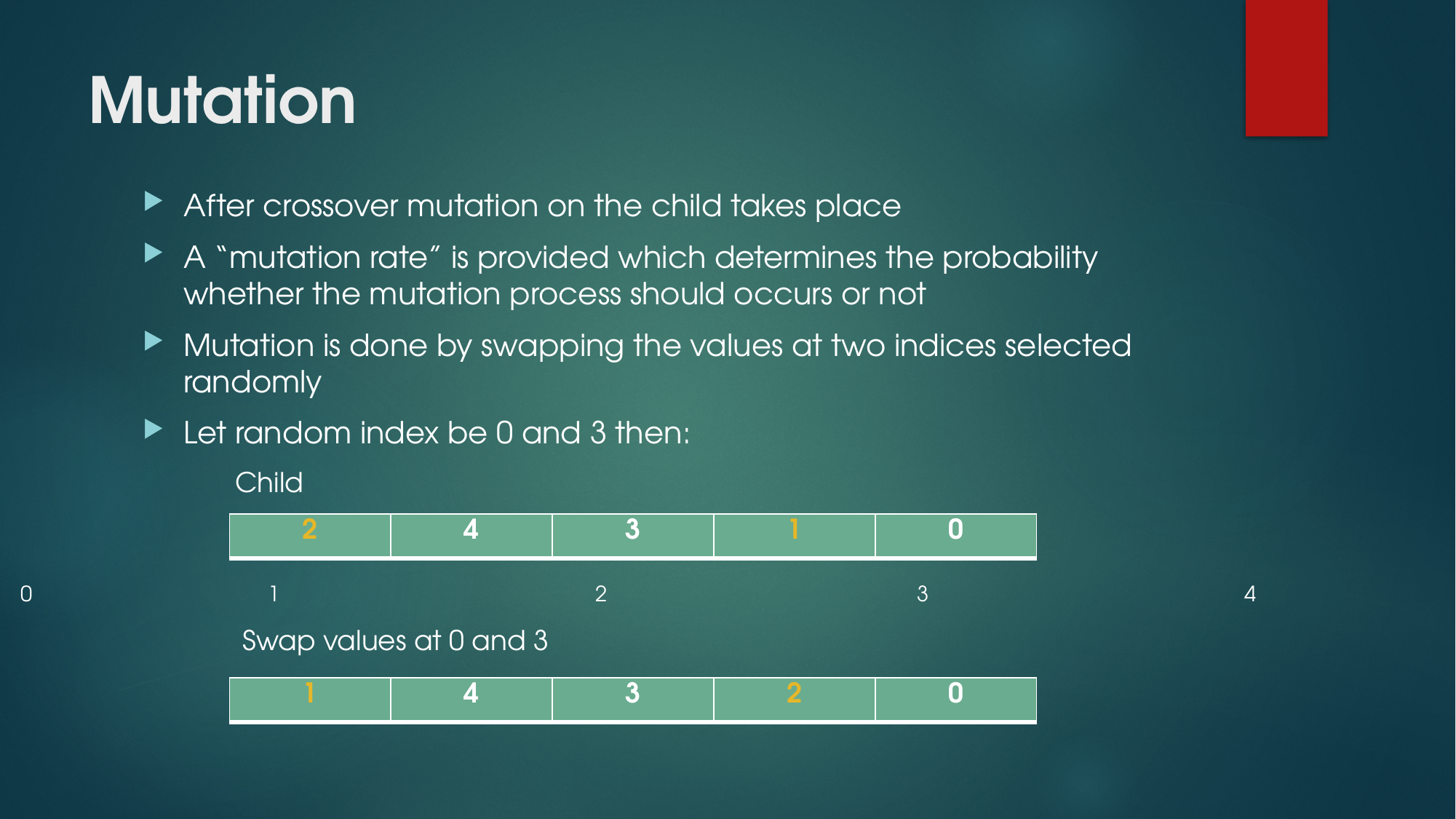

# Mutation
After crossover mutation on the child takes place
A “mutation rate” is provided which determines the probability whether the mutation process should occurs or not
Mutation is done by swapping the values at two indices selected randomly
Let random index be 0 and 3 then:
     Child
| 2 | 4 | 3 | 1 | 0 |
| --- | --- | --- | --- | --- |
0		     1			     2	 		    3			    4
Swap values at 0 and 3
| 1 | 4 | 3 | 2 | 0 |
| --- | --- | --- | --- | --- |